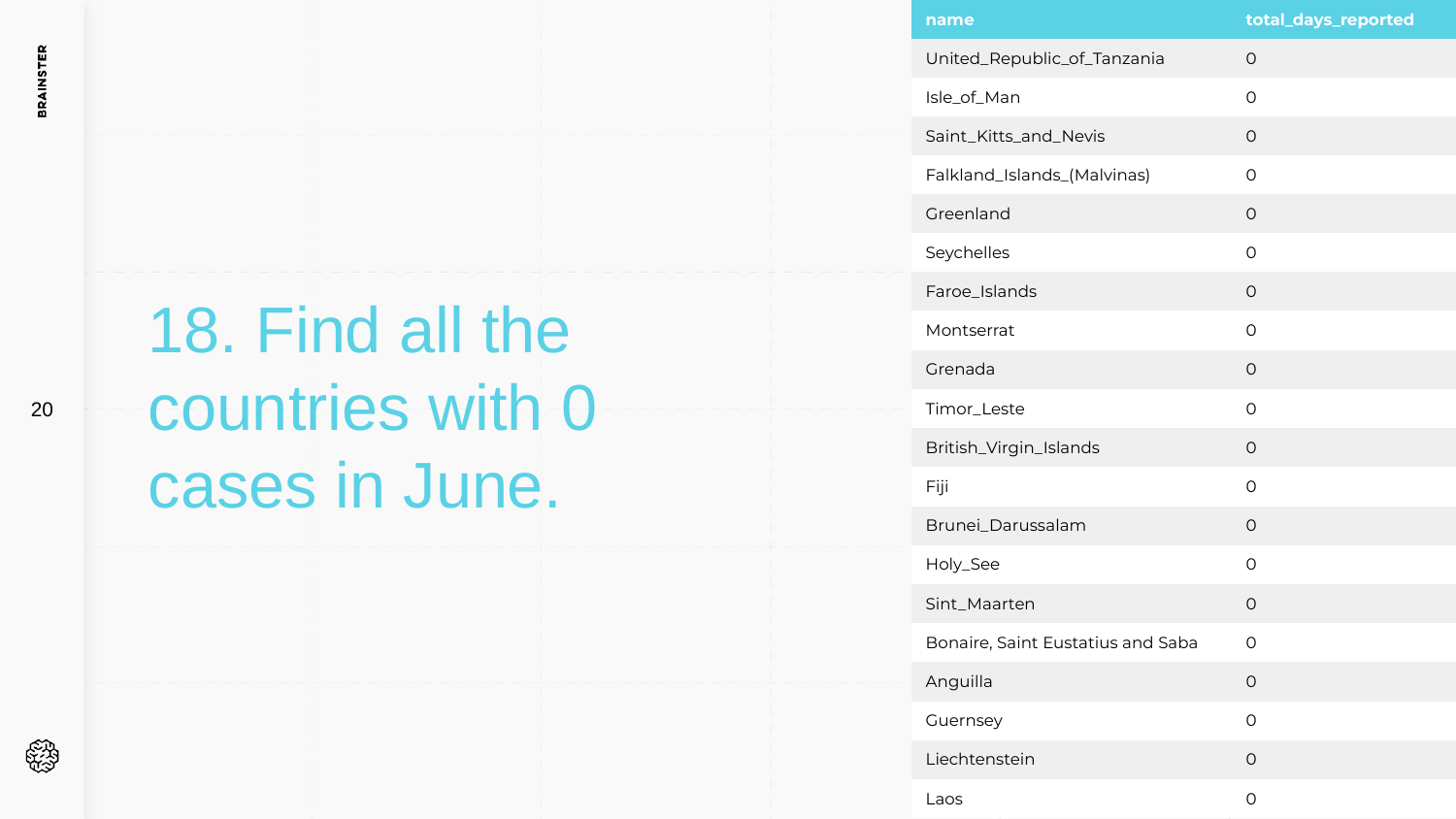

| name | total\_days\_reported |
| --- | --- |
| United\_Republic\_of\_Tanzania | 0 |
| Isle\_of\_Man | 0 |
| Saint\_Kitts\_and\_Nevis | 0 |
| Falkland\_Islands\_(Malvinas) | 0 |
| Greenland | 0 |
| Seychelles | 0 |
| Faroe\_Islands | 0 |
| Montserrat | 0 |
| Grenada | 0 |
| Timor\_Leste | 0 |
| British\_Virgin\_Islands | 0 |
| Fiji | 0 |
| Brunei\_Darussalam | 0 |
| Holy\_See | 0 |
| Sint\_Maarten | 0 |
| Bonaire, Saint Eustatius and Saba | 0 |
| Anguilla | 0 |
| Guernsey | 0 |
| Liechtenstein | 0 |
| Laos | 0 |
18. Find all the countries with 0 cases in June.
20